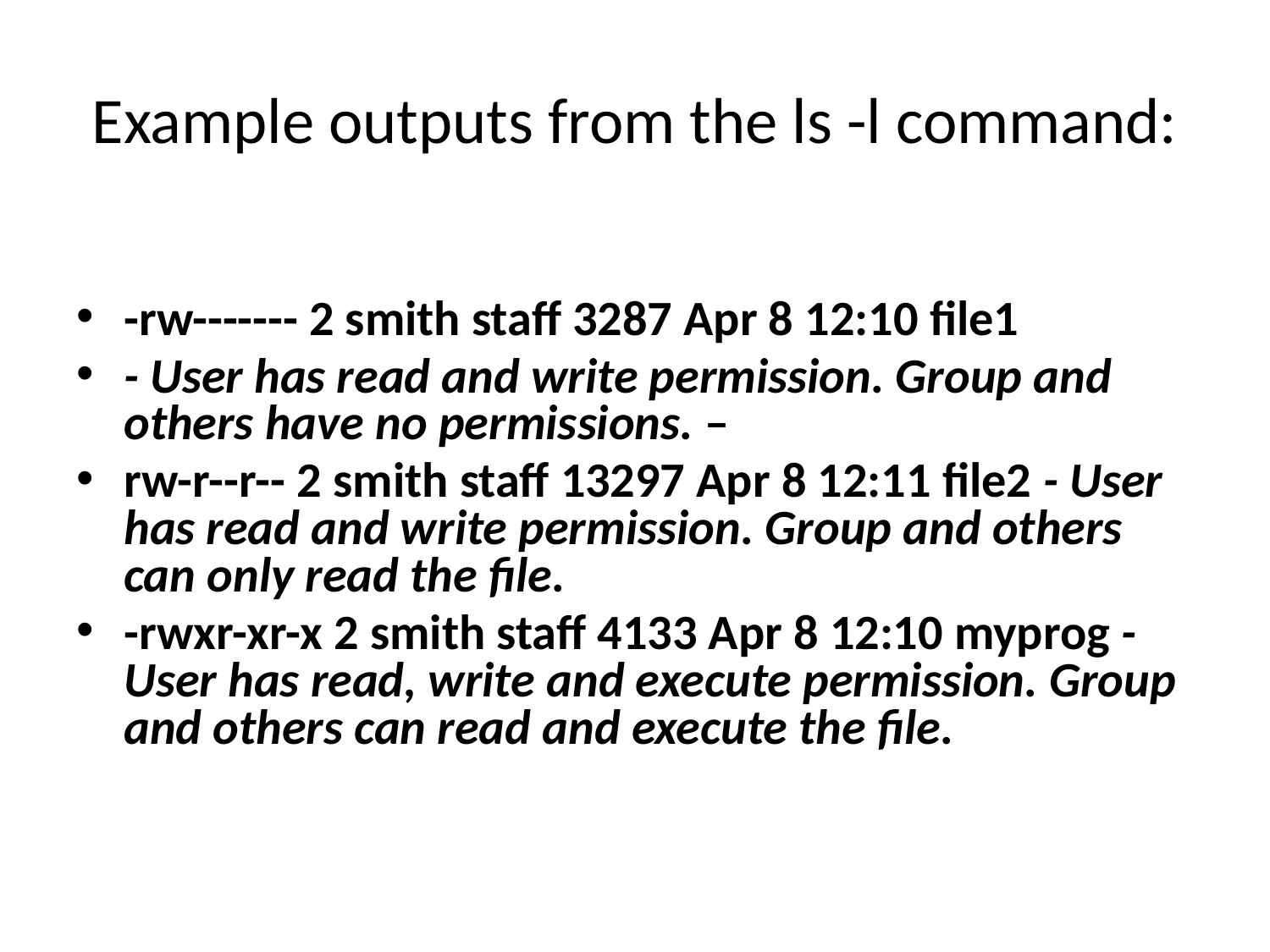

# Example outputs from the ls -l command:

-rw------- 2 smith staff 3287 Apr 8 12:10 file1
- User has read and write permission. Group and others have no permissions. –
rw-r--r-- 2 smith staff 13297 Apr 8 12:11 file2 - User has read and write permission. Group and others can only read the file.
-rwxr-xr-x 2 smith staff 4133 Apr 8 12:10 myprog - User has read, write and execute permission. Group and others can read and execute the file.